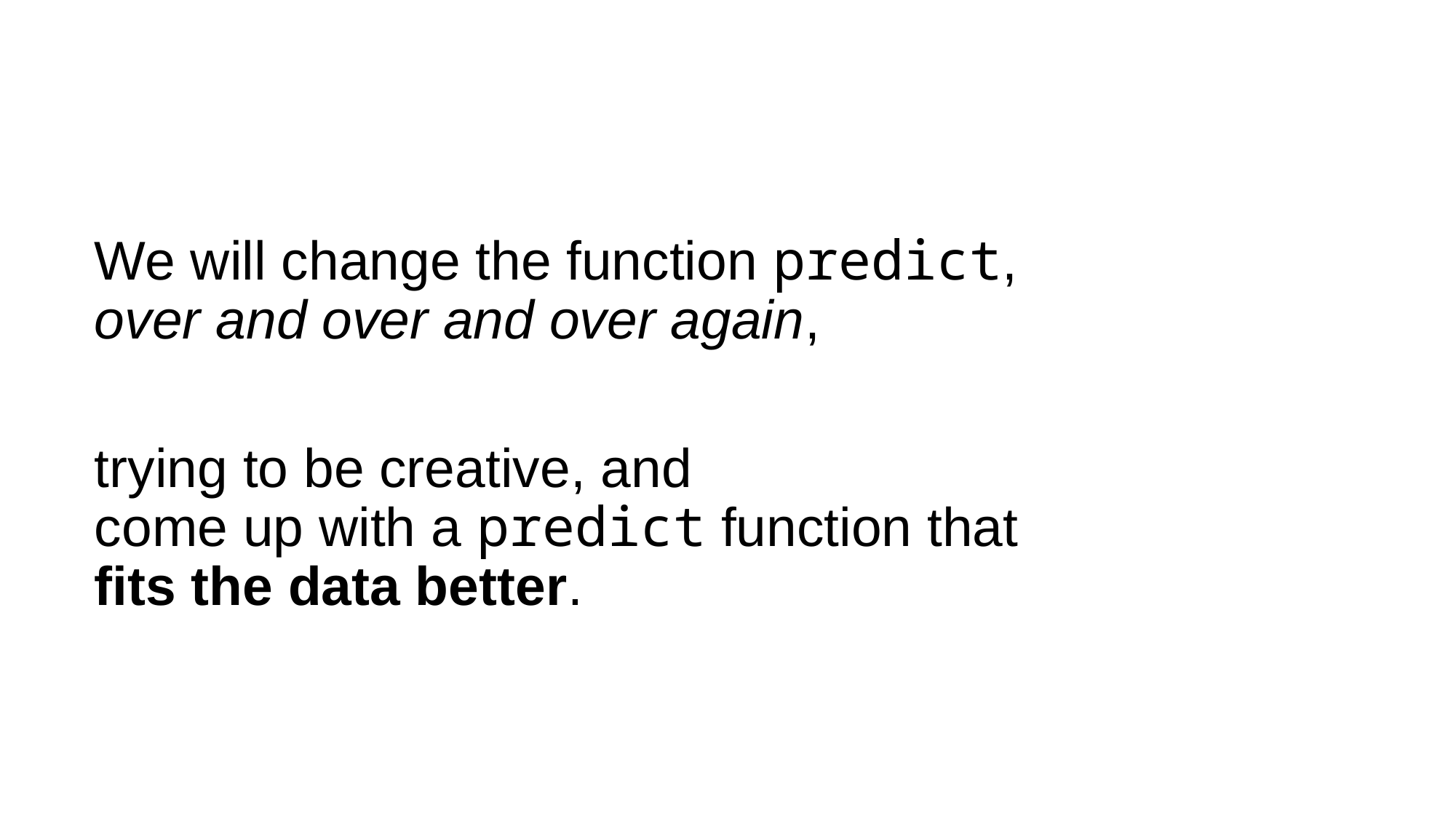

We will change the function predict,
over and over and over again,

trying to be creative, and
come up with a predict function that
fits the data better.